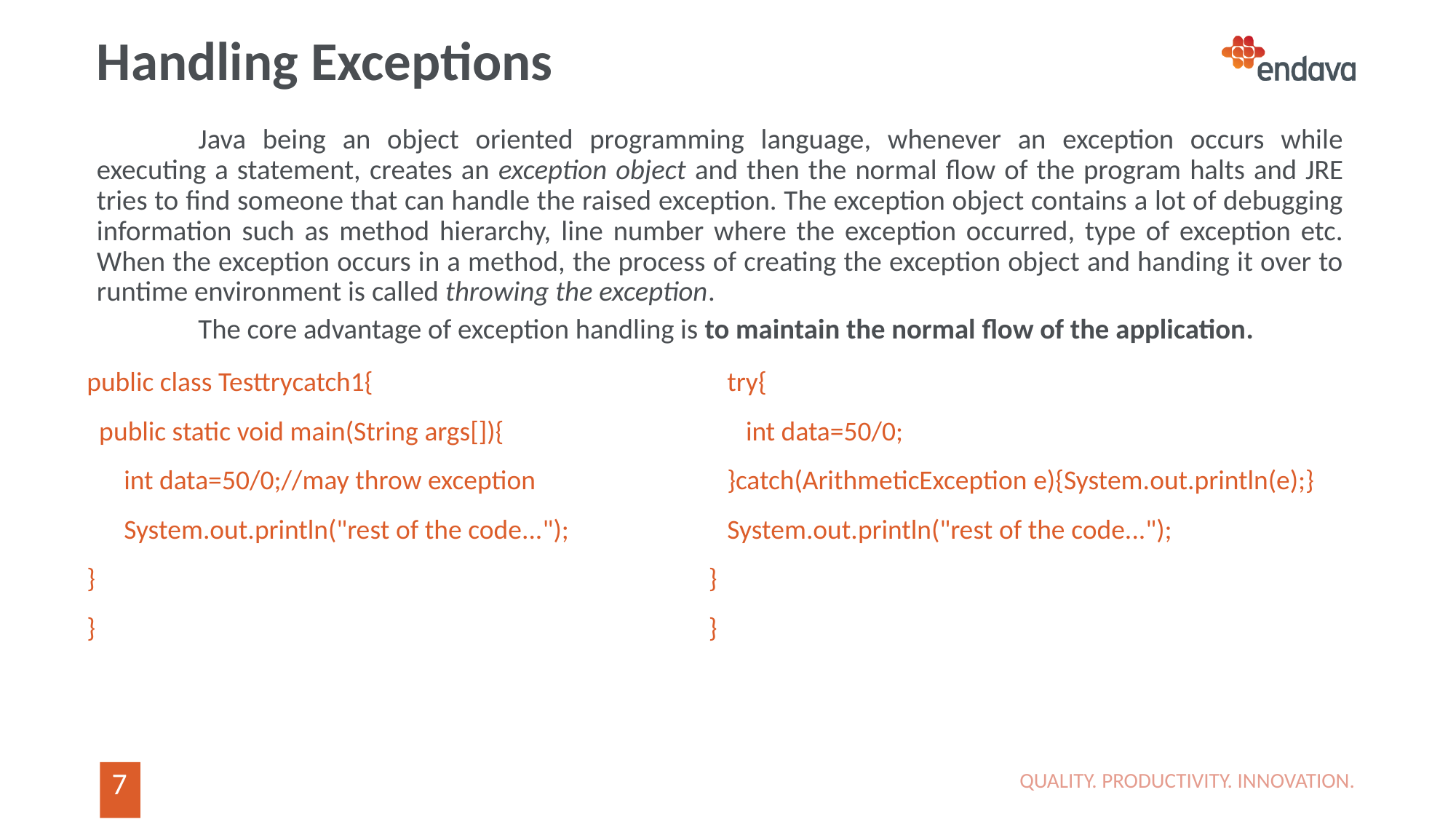

# Handling Exceptions
	Java being an object oriented programming language, whenever an exception occurs while executing a statement, creates an exception object and then the normal flow of the program halts and JRE tries to find someone that can handle the raised exception. The exception object contains a lot of debugging information such as method hierarchy, line number where the exception occurred, type of exception etc. When the exception occurs in a method, the process of creating the exception object and handing it over to runtime environment is called throwing the exception.
	The core advantage of exception handling is to maintain the normal flow of the application.

public class Testtrycatch1{
  public static void main(String args[]){
      int data=50/0;//may throw exception
      System.out.println("rest of the code...");
}
}

public class Testtrycatch2{
  public static void main(String args[]){
   try{
      int data=50/0;
   }catch(ArithmeticException e){System.out.println(e);}
   System.out.println("rest of the code...");
}
}
QUALITY. PRODUCTIVITY. INNOVATION.